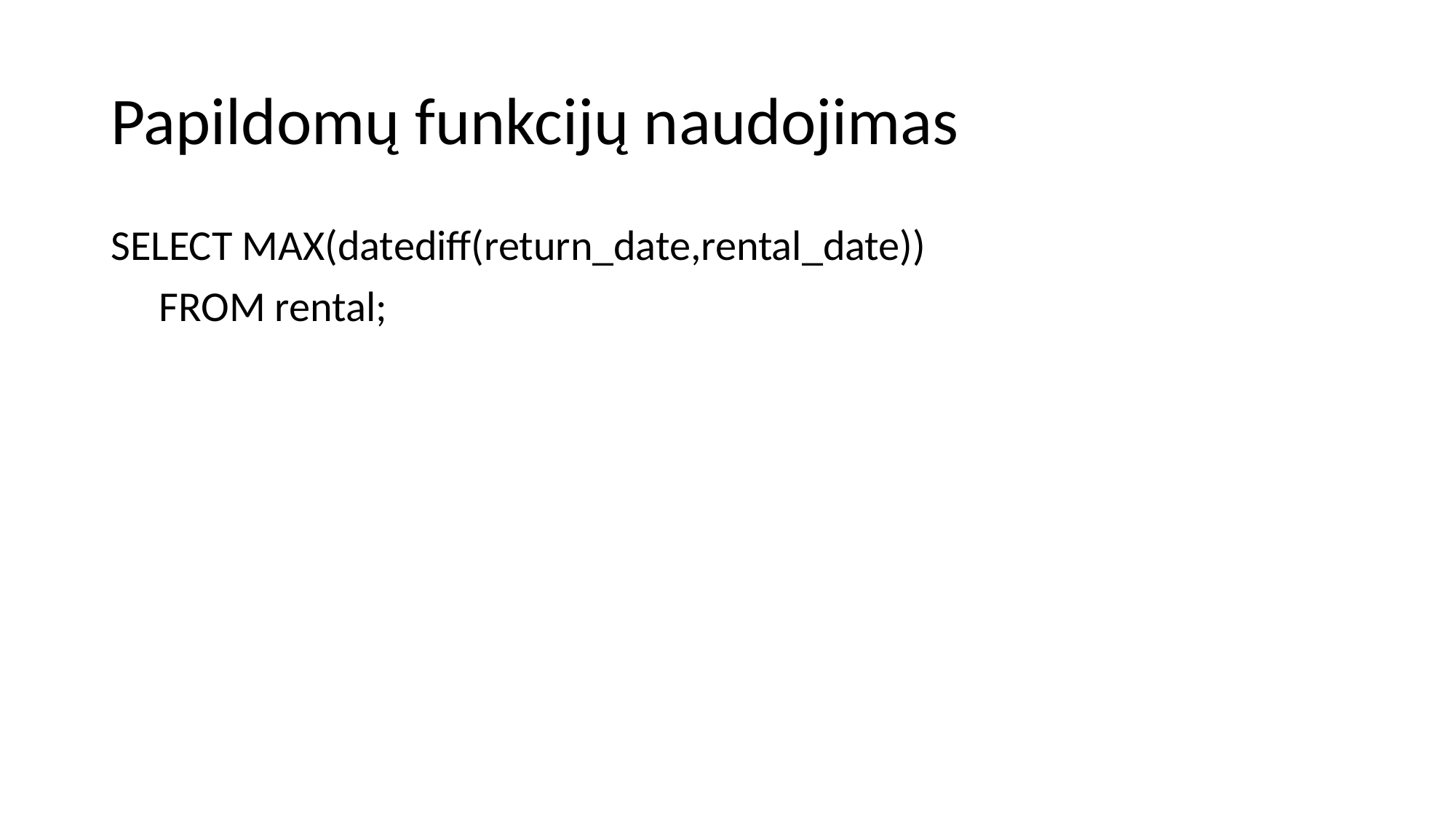

# Papildomų funkcijų naudojimas
SELECT MAX(datediff(return_date,rental_date))
     FROM rental;